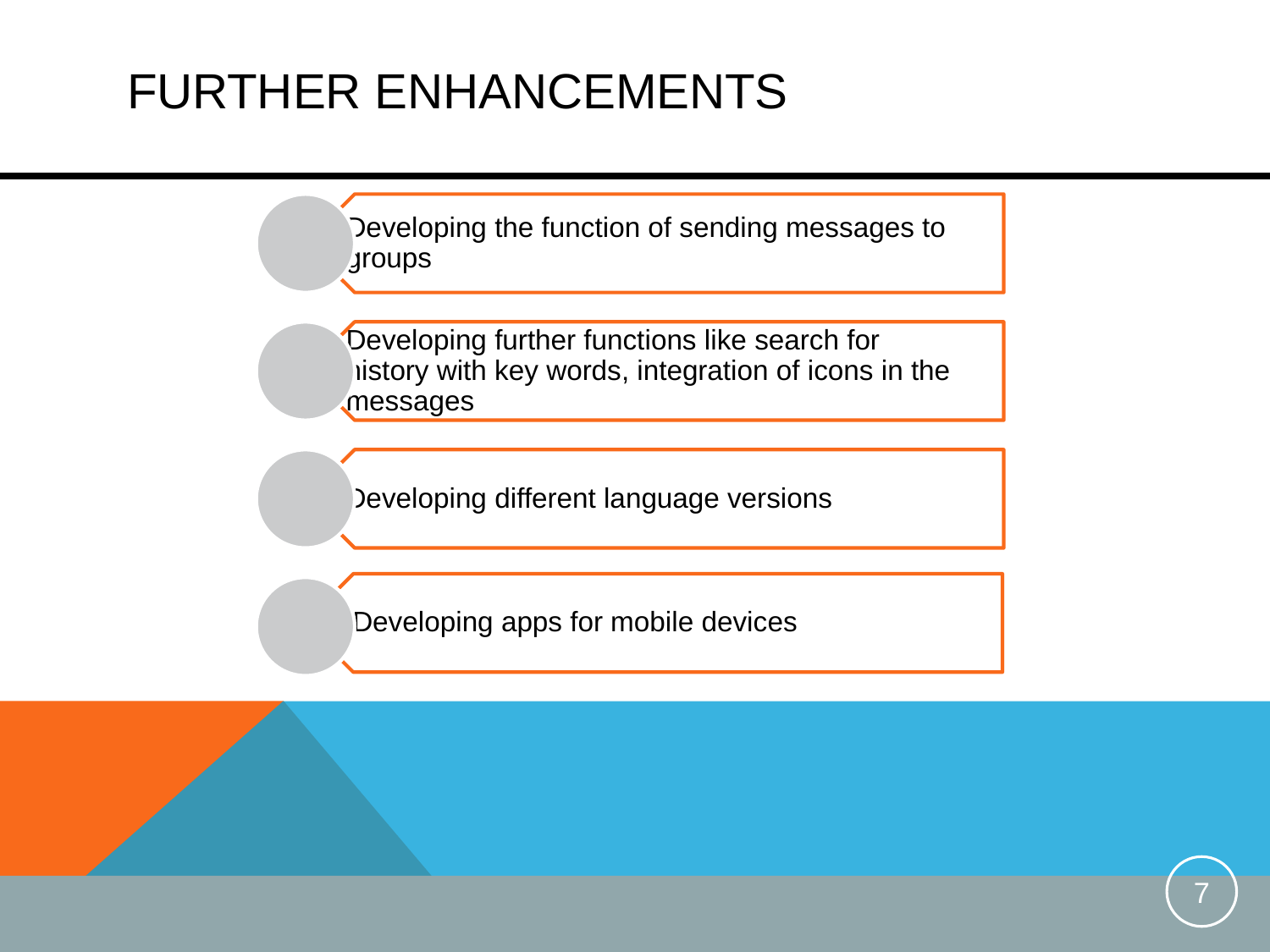

# Further Enhancements
Developing the function of sending messages to groups
Developing further functions like search for history with key words, integration of icons in the messages
Developing different language versions
 Developing apps for mobile devices
7